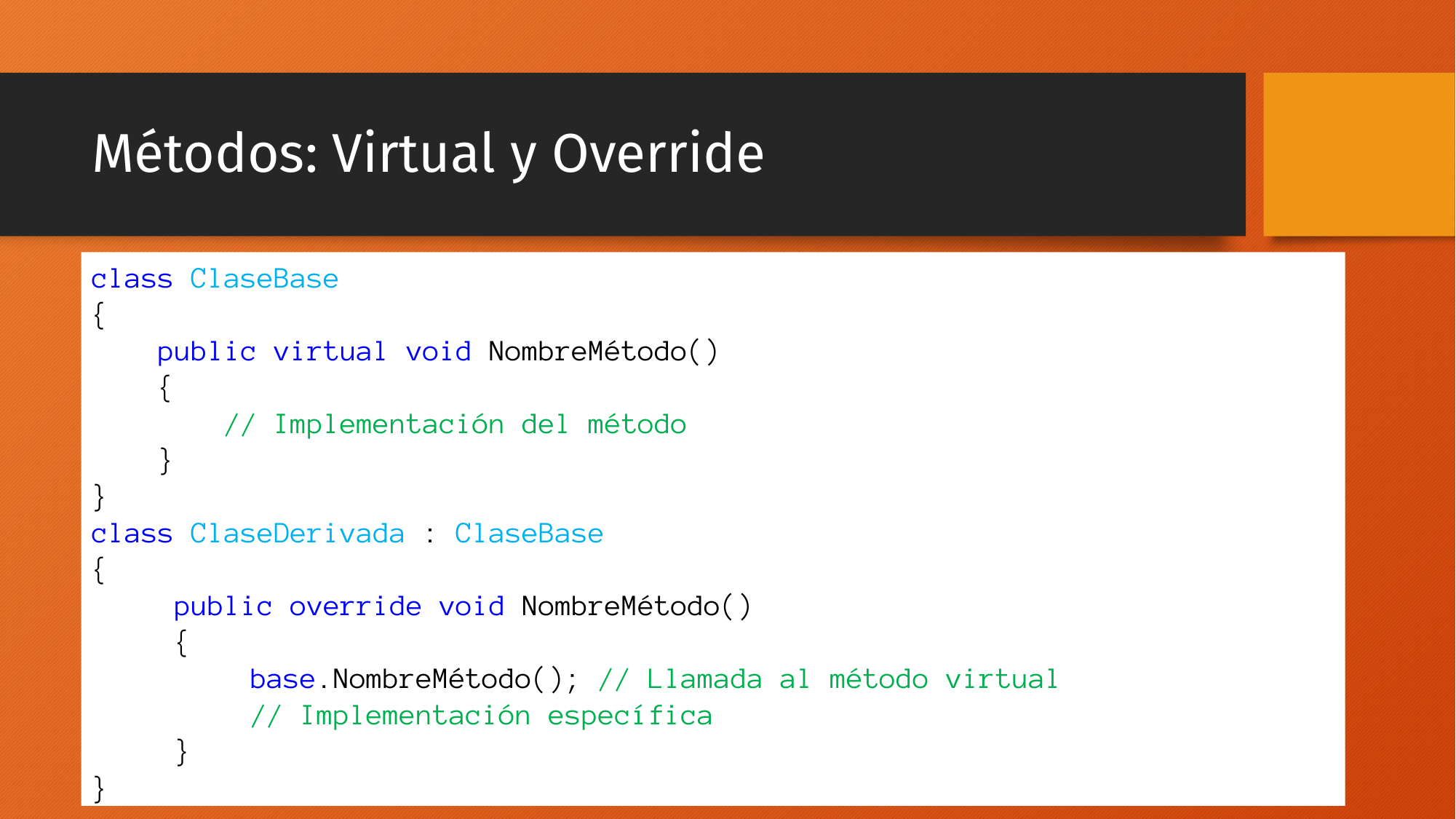

# Métodos: Virtual y Override
class ClaseBase
{
    public virtual void NombreMétodo()
    {
        // Implementación del método
    }
}
class ClaseDerivada : ClaseBase
{
     public override void NombreMétodo()
     {
	   base.NombreMétodo(); // Llamada al método virtual
	   // Implementación específica
     }
}